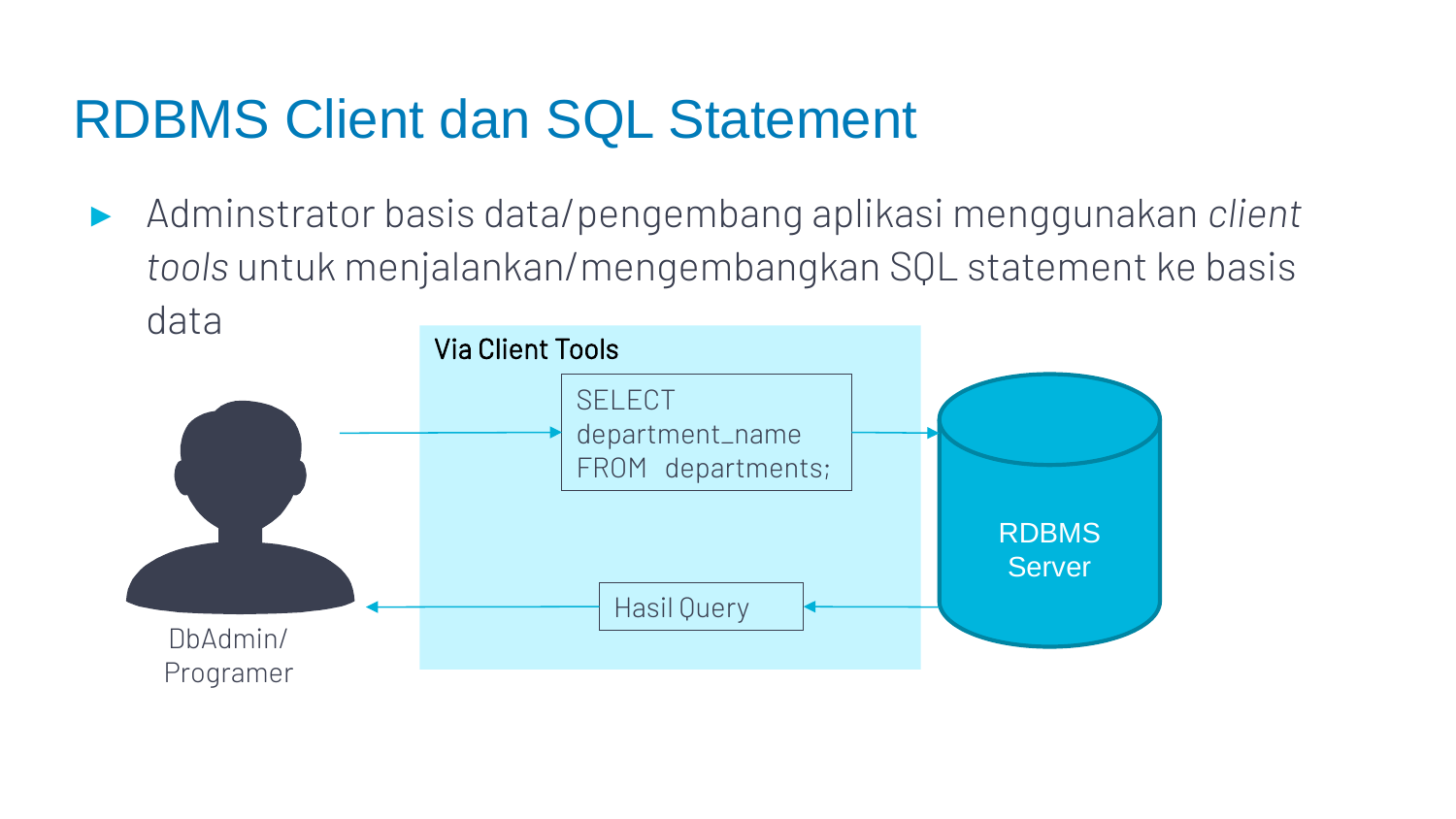

# RDBMS Client dan SQL Statement
Adminstrator basis data/pengembang aplikasi menggunakan client tools untuk menjalankan/mengembangkan SQL statement ke basis data
Via Client Tools

SELECT department_name FROM   departments;

RDBMS
Server
Hasil Query
DbAdmin/
Programer
16